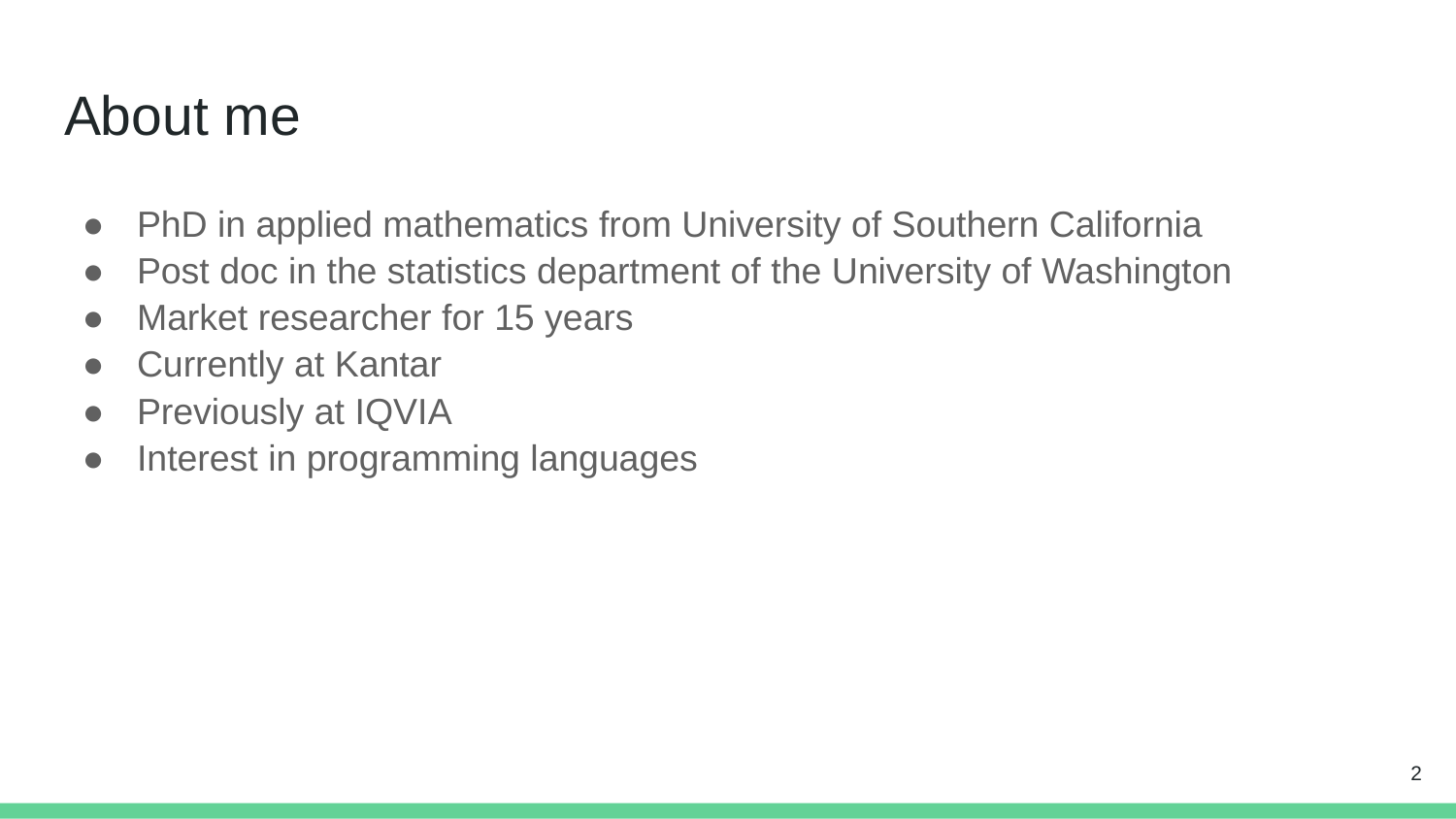

# About me
PhD in applied mathematics from University of Southern California
Post doc in the statistics department of the University of Washington
Market researcher for 15 years
Currently at Kantar
Previously at IQVIA
Interest in programming languages
2